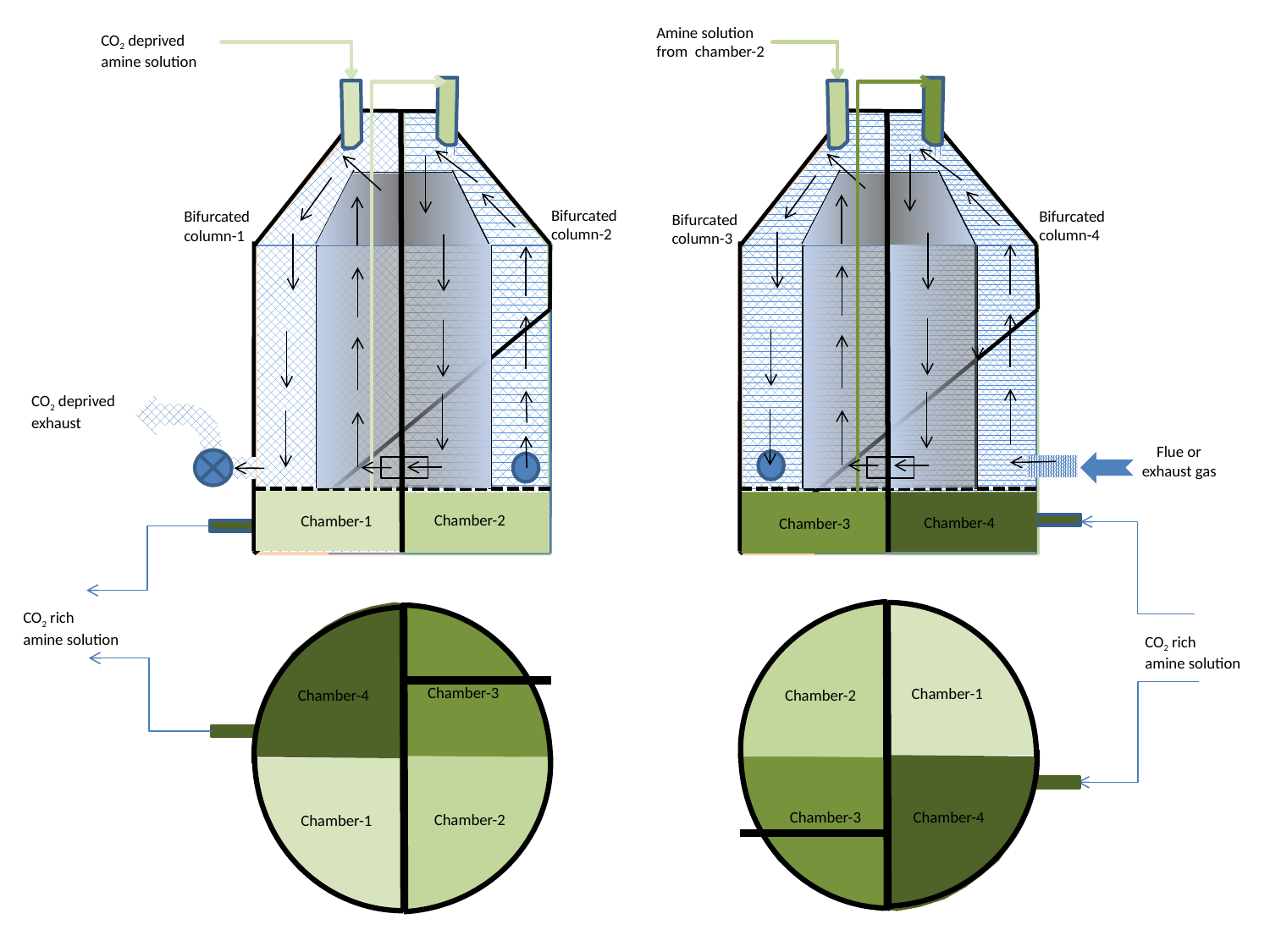

Amine solution  from  chamber-2
CO2 deprived  amine solution

Bifurcated column-2
Bifurcated column-4
Bifurcated column-1
Bifurcated column-3

CO2 deprived  exhaust

Flue or exhaust gas

Chamber-2
Chamber-1
Chamber-4
Chamber-3

CO2 rich
amine solution

CO2 rich
amine solution
Chamber-3
Chamber-1
Chamber-4
Chamber-2

Chamber-3
Chamber-4
Chamber-2
Chamber-1